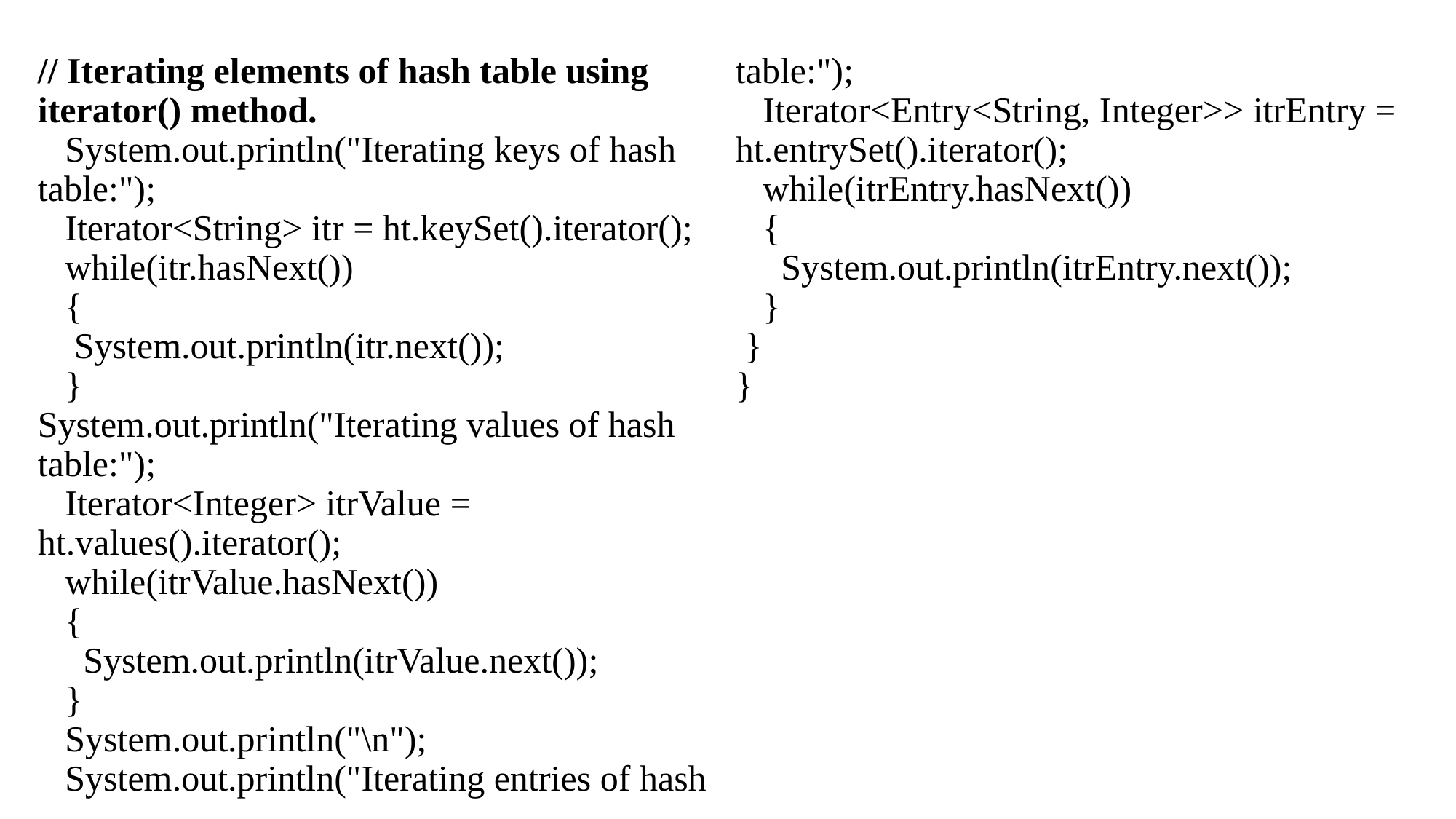

# // Iterating elements of hash table using iterator() method. System.out.println("Iterating keys of hash table:"); Iterator<String> itr = ht.keySet().iterator(); while(itr.hasNext()) { System.out.println(itr.next()); } System.out.println("Iterating values of hash table:"); Iterator<Integer> itrValue = ht.values().iterator(); while(itrValue.hasNext()) { System.out.println(itrValue.next()); } System.out.println("\n"); System.out.println("Iterating entries of hash table:"); Iterator<Entry<String, Integer>> itrEntry = ht.entrySet().iterator(); while(itrEntry.hasNext()) { System.out.println(itrEntry.next()); } } }